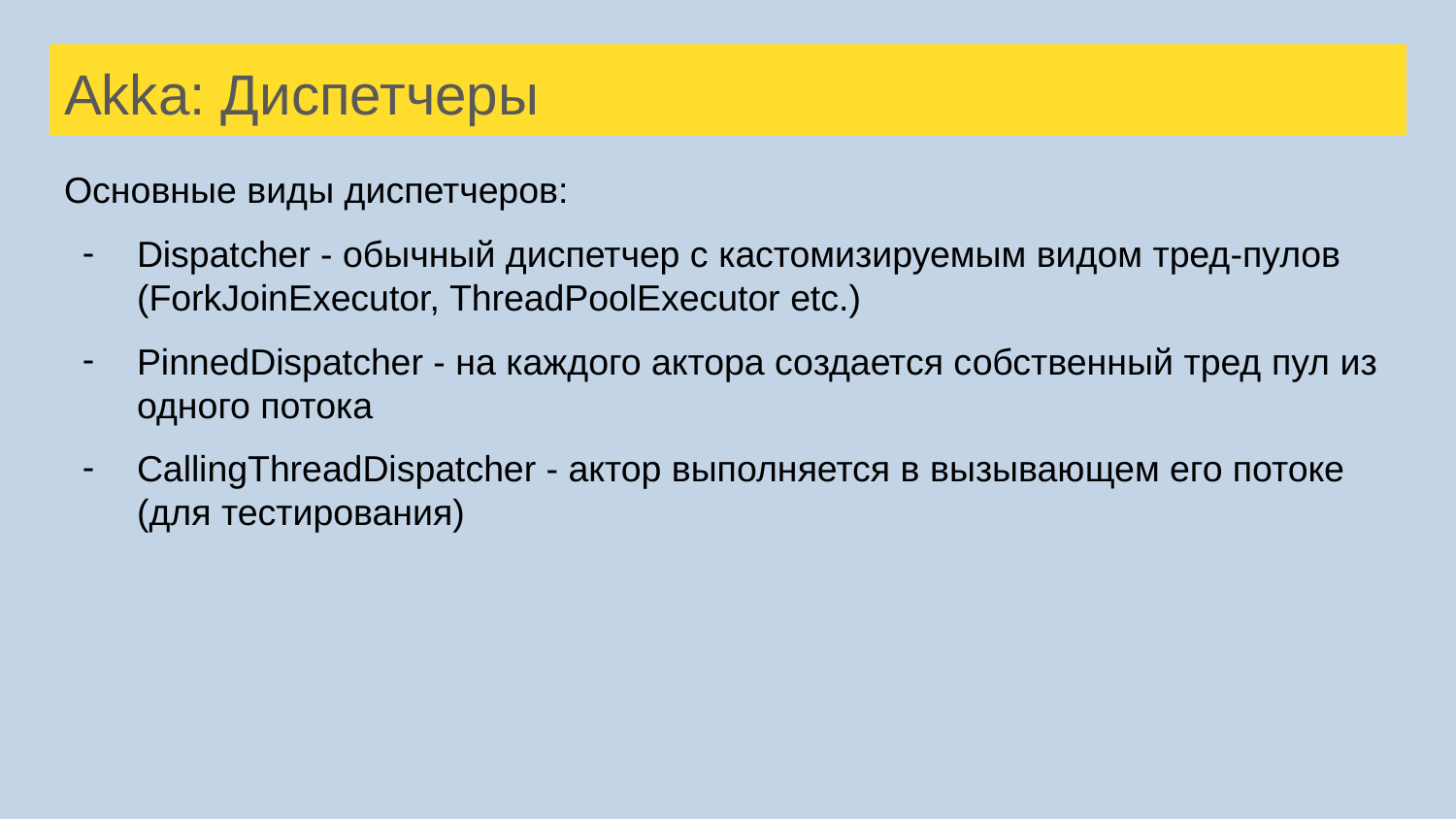

# Akka: Диспетчеры
Основные виды диспетчеров:
Dispatcher - обычный диспетчер с кастомизируемым видом тред-пулов (ForkJoinExecutor, ThreadPoolExecutor etc.)
PinnedDispatcher - на каждого актора создается собственный тред пул из одного потока
CallingThreadDispatcher - актор выполняется в вызывающем его потоке (для тестирования)